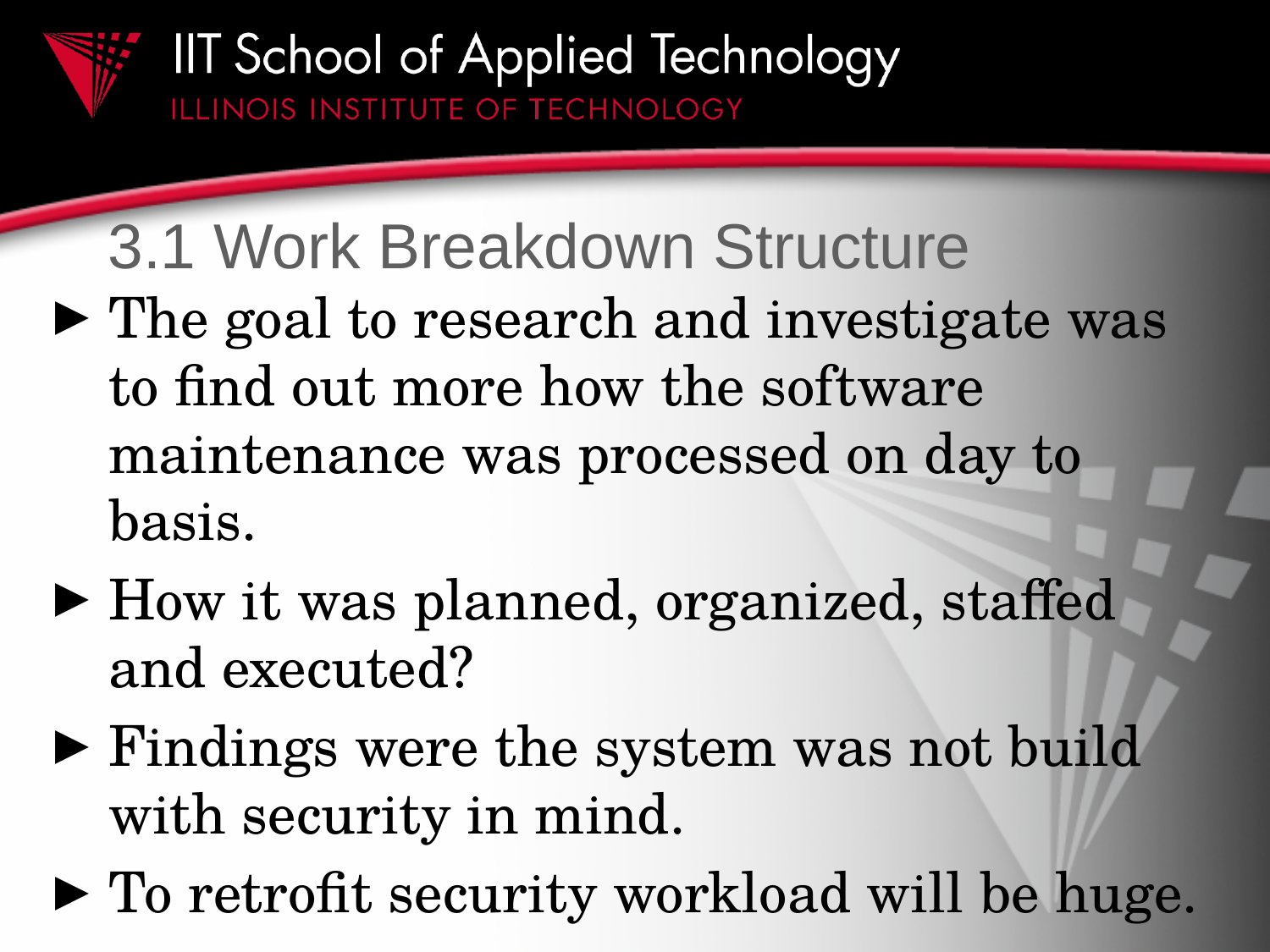

# 3.1 Work Breakdown Structure
The goal to research and investigate was to find out more how the software maintenance was processed on day to basis.
How it was planned, organized, staffed and executed?
Findings were the system was not build with security in mind.
To retrofit security workload will be huge.